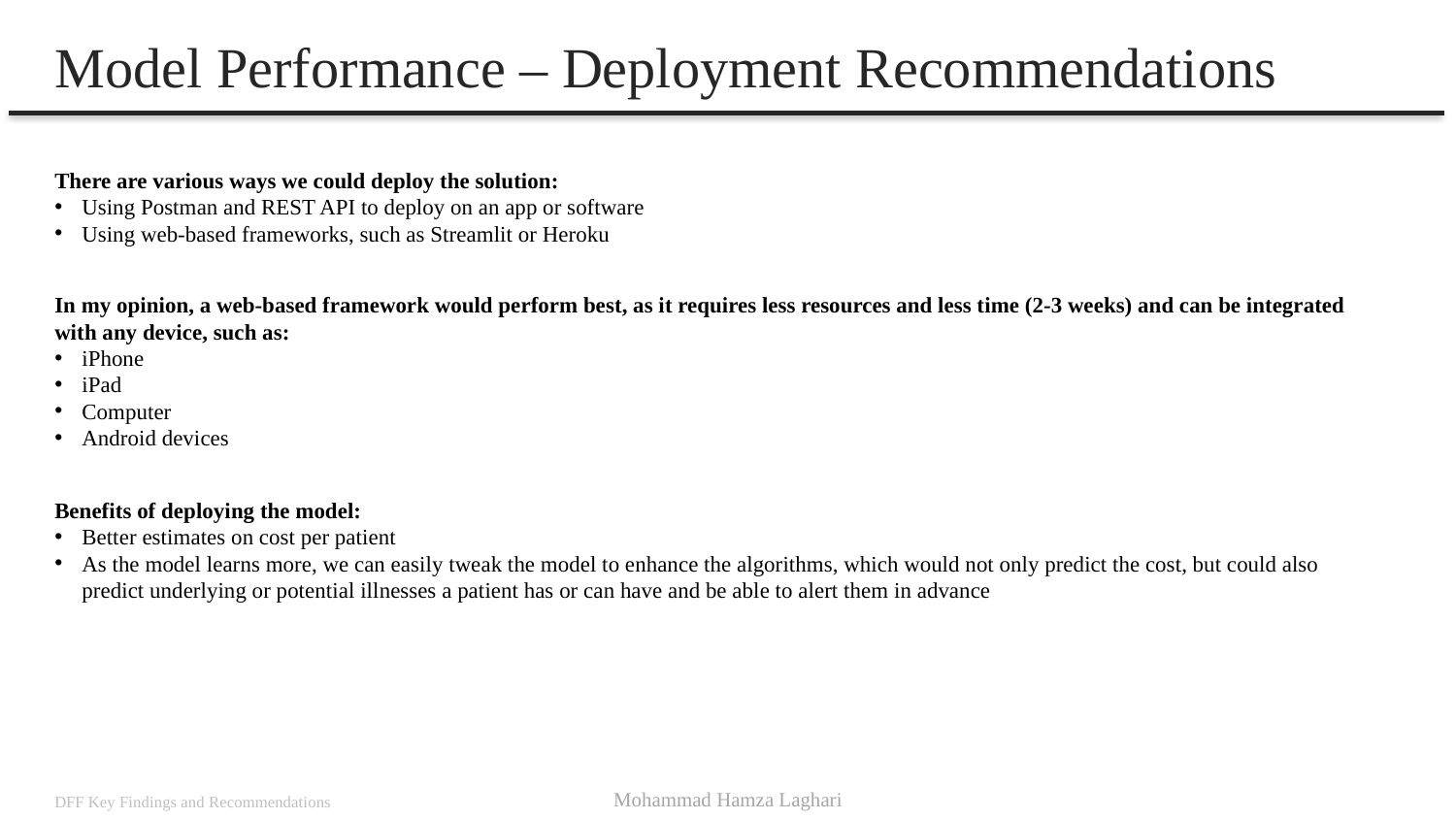

# Model Performance – Deployment Recommendations
There are various ways we could deploy the solution:
Using Postman and REST API to deploy on an app or software
Using web-based frameworks, such as Streamlit or Heroku
In my opinion, a web-based framework would perform best, as it requires less resources and less time (2-3 weeks) and can be integrated with any device, such as:
iPhone
iPad
Computer
Android devices
Benefits of deploying the model:
Better estimates on cost per patient
As the model learns more, we can easily tweak the model to enhance the algorithms, which would not only predict the cost, but could also predict underlying or potential illnesses a patient has or can have and be able to alert them in advance
Mohammad Hamza Laghari
DFF Key Findings and Recommendations